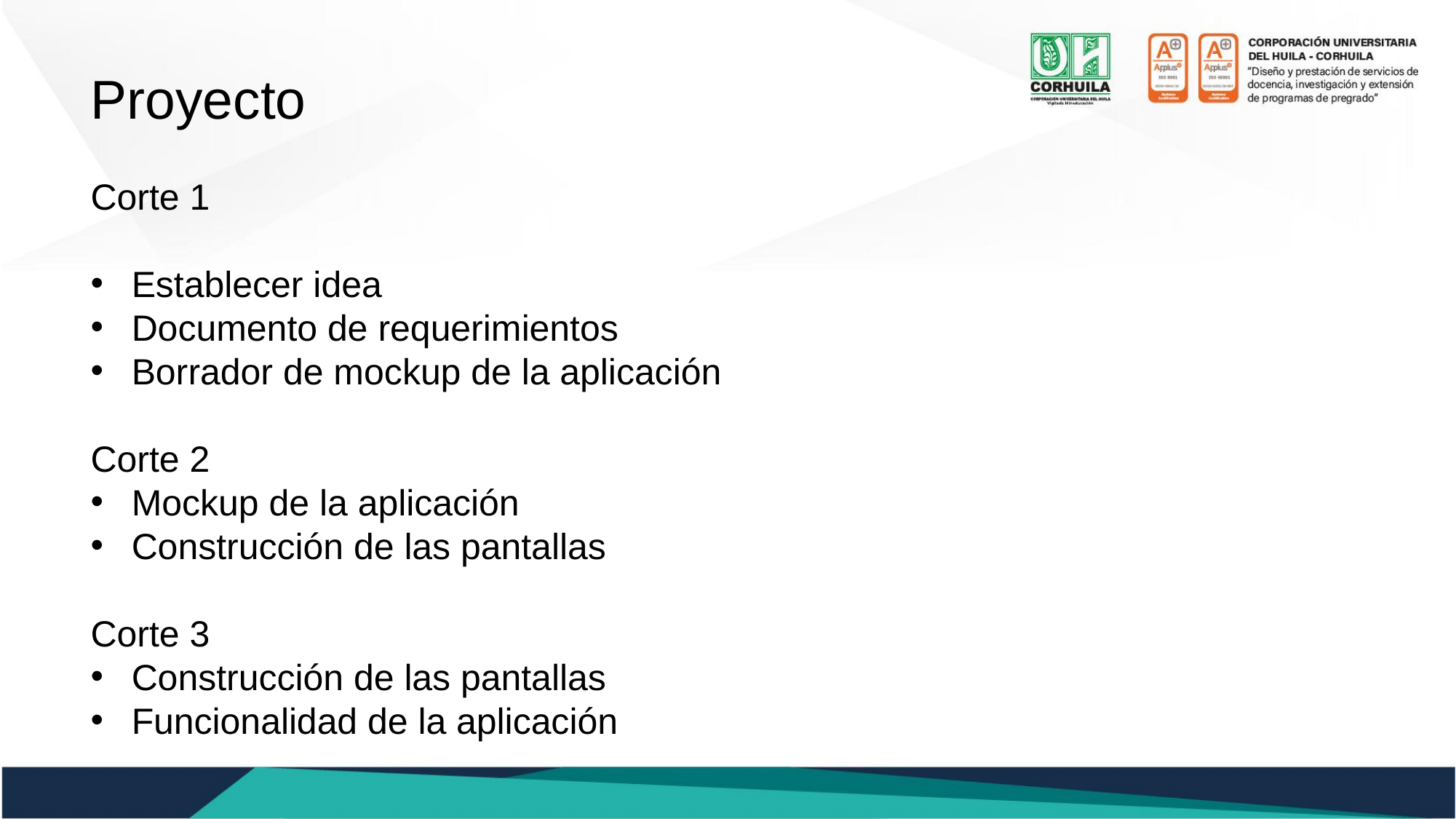

Proyecto

Corte 1

Establecer idea
Documento de requerimientos
Borrador de mockup de la aplicación

Corte 2
Mockup de la aplicación
Construcción de las pantallas

Corte 3
Construcción de las pantallas
Funcionalidad de la aplicación